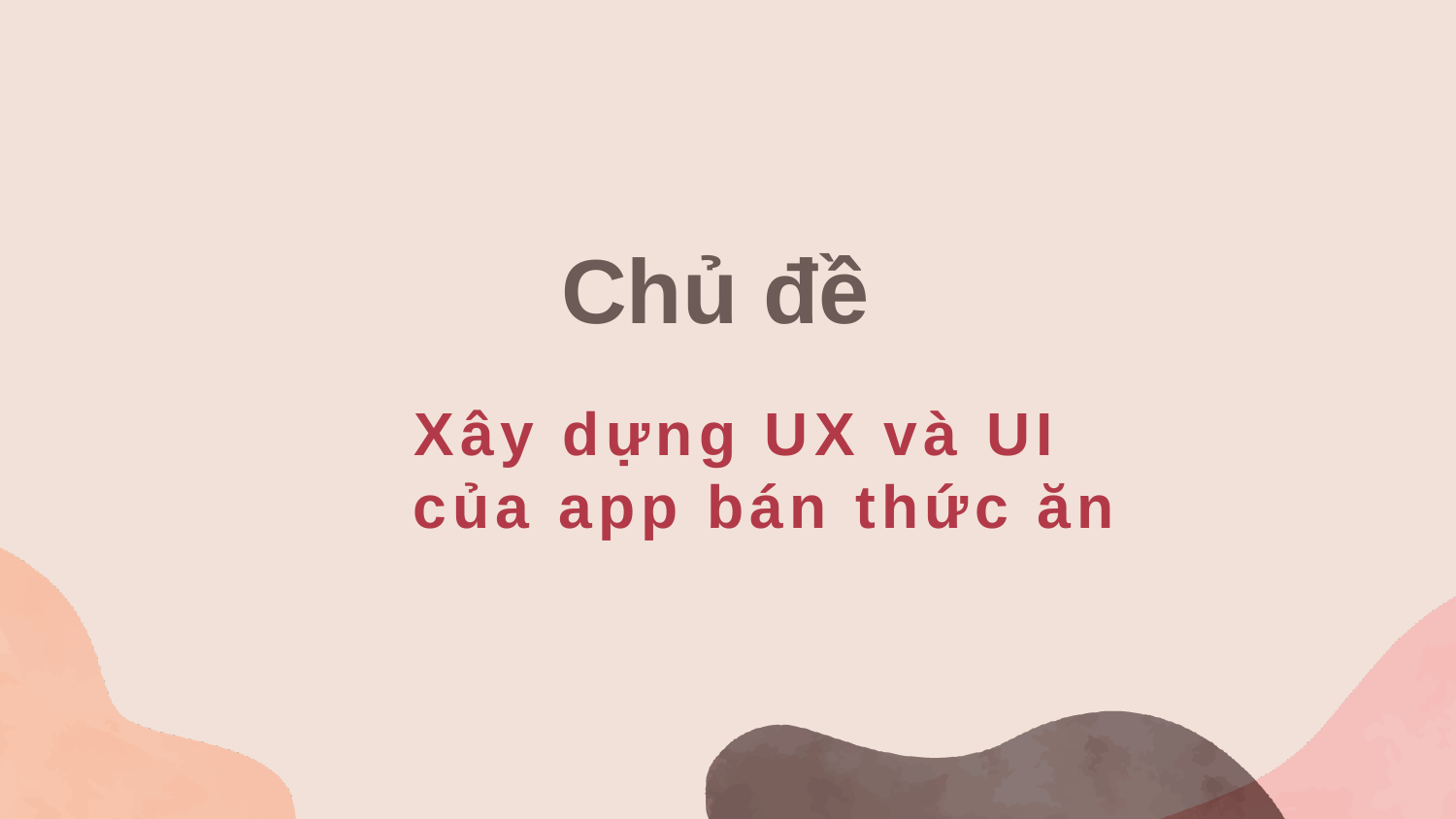

# Chủ đề
Xây dựng UX và UI của app bán thức ăn